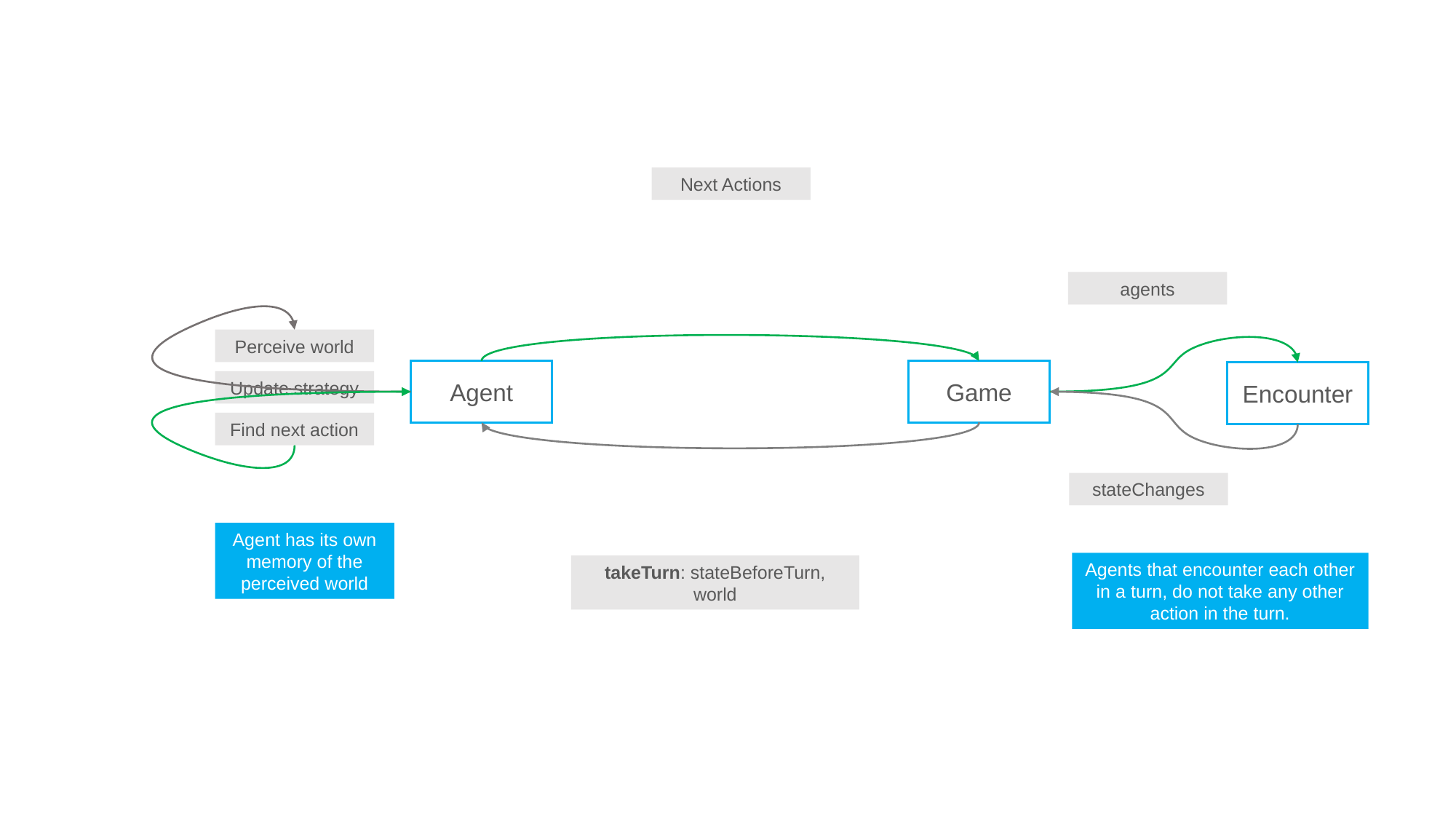

Next Actions
agents
Perceive world
Agent
Game
Encounter
Update strategy
Find next action
stateChanges
Agent has its own memory of the perceived world
Agents that encounter each other in a turn, do not take any other action in the turn.
takeTurn: stateBeforeTurn, world